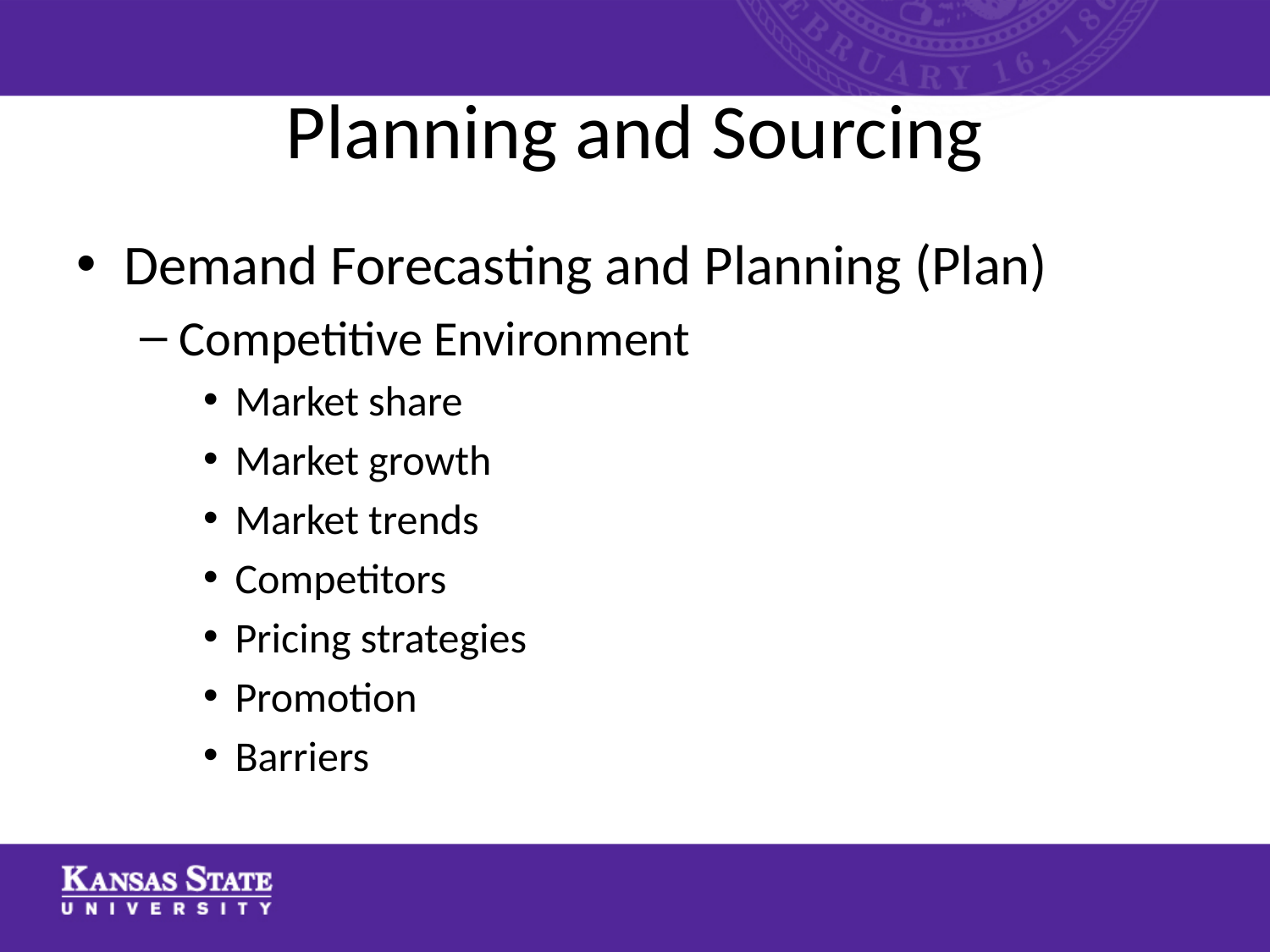

# Planning and Sourcing
Demand Forecasting and Planning (Plan)
Competitive Environment
Market share
Market growth
Market trends
Competitors
Pricing strategies
Promotion
Barriers